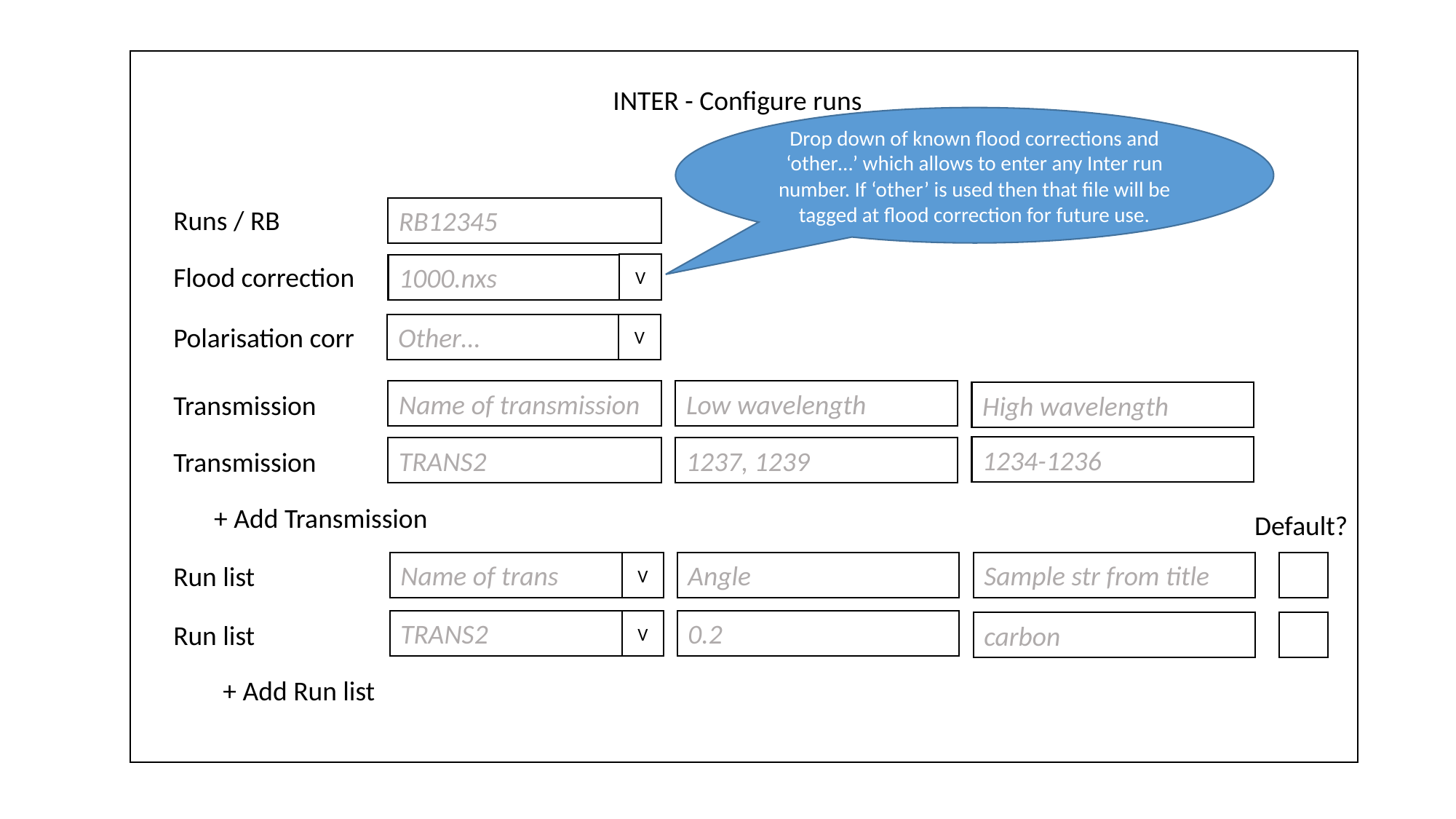

INTER - Configure runs
RB12345
Runs / RB
V
Flood correction
1000.nxs
V
Other…
Polarisation corr
Low wavelength
Name of transmission
High wavelength
Transmission
1234-1236
1237, 1239
TRANS2
Transmission
 + Add Transmission
Angle
Name of trans
V
Run list
0.2
TRANS2
V
Run list
 + Add Run list
Drop down of known flood corrections and ‘other…’ which allows to enter any Inter run number. If ‘other’ is used then that file will be tagged at flood correction for future use.
Default?
Sample str from title

carbon